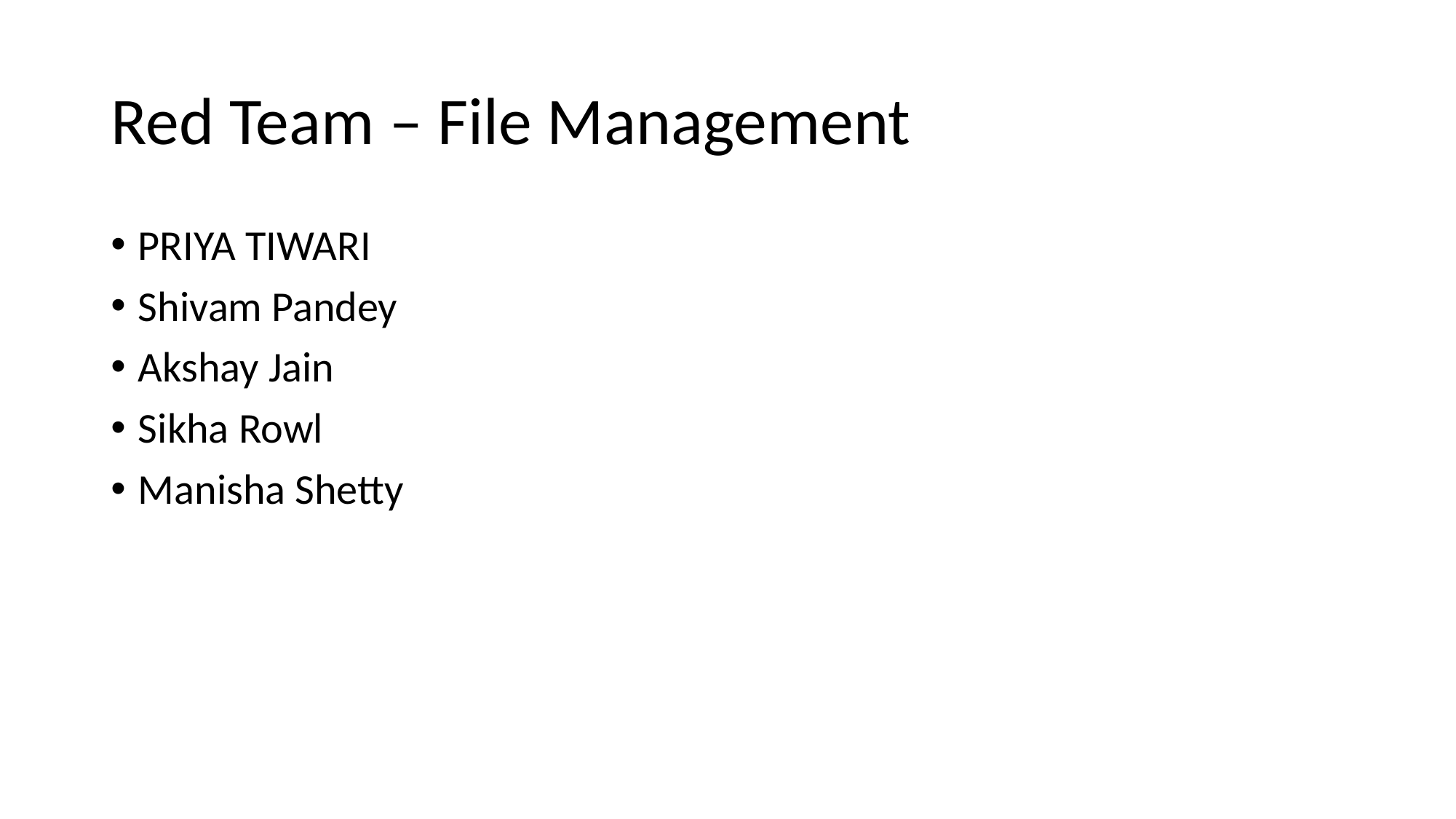

# Red Team – File Management
PRIYA TIWARI
Shivam Pandey
Akshay Jain
Sikha Rowl
Manisha Shetty